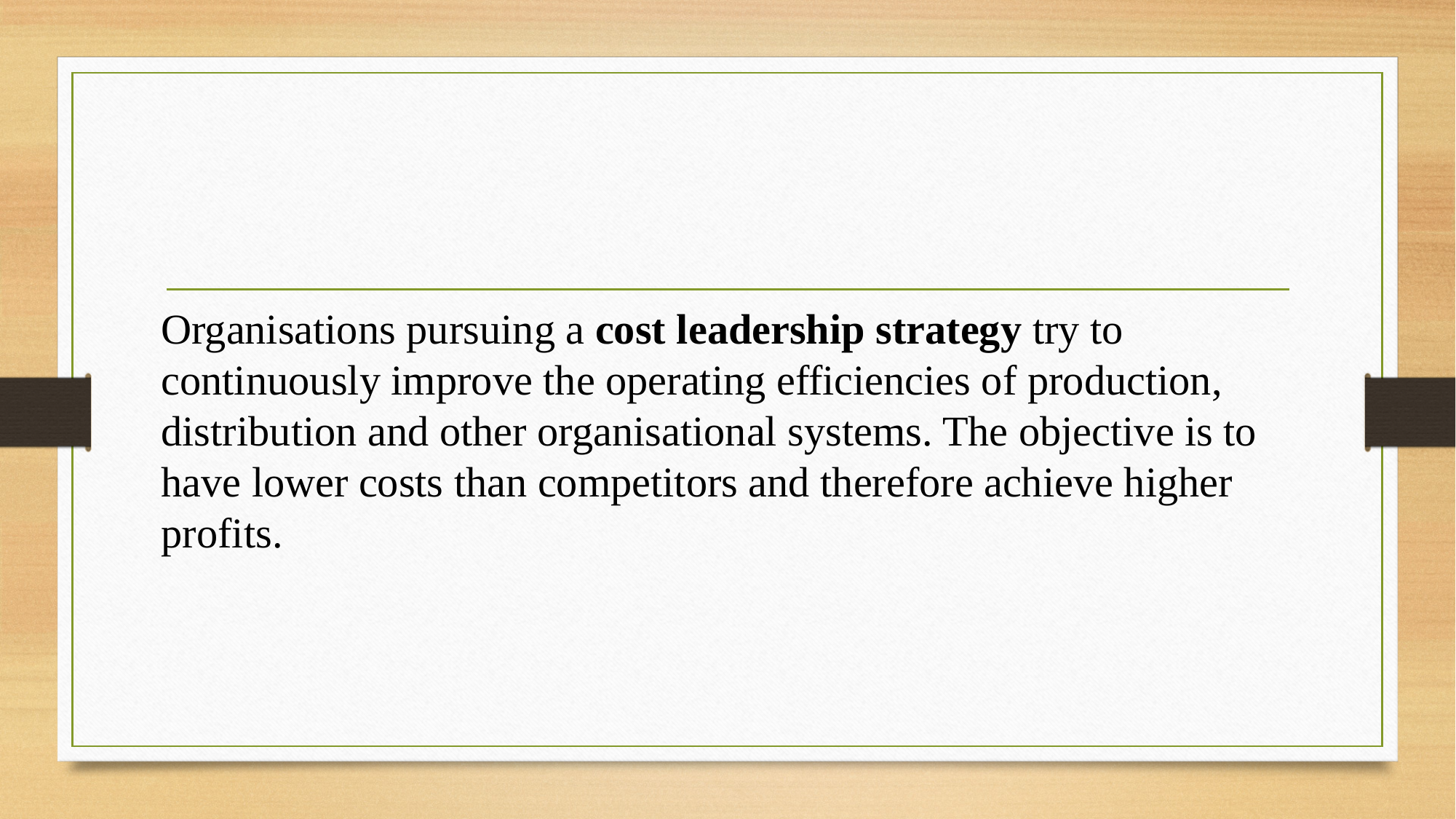

Organisations pursuing a cost leadership strategy try to continuously improve the operating efficiencies of production, distribution and other organisational systems. The objective is to have lower costs than competitors and therefore achieve higher profits.